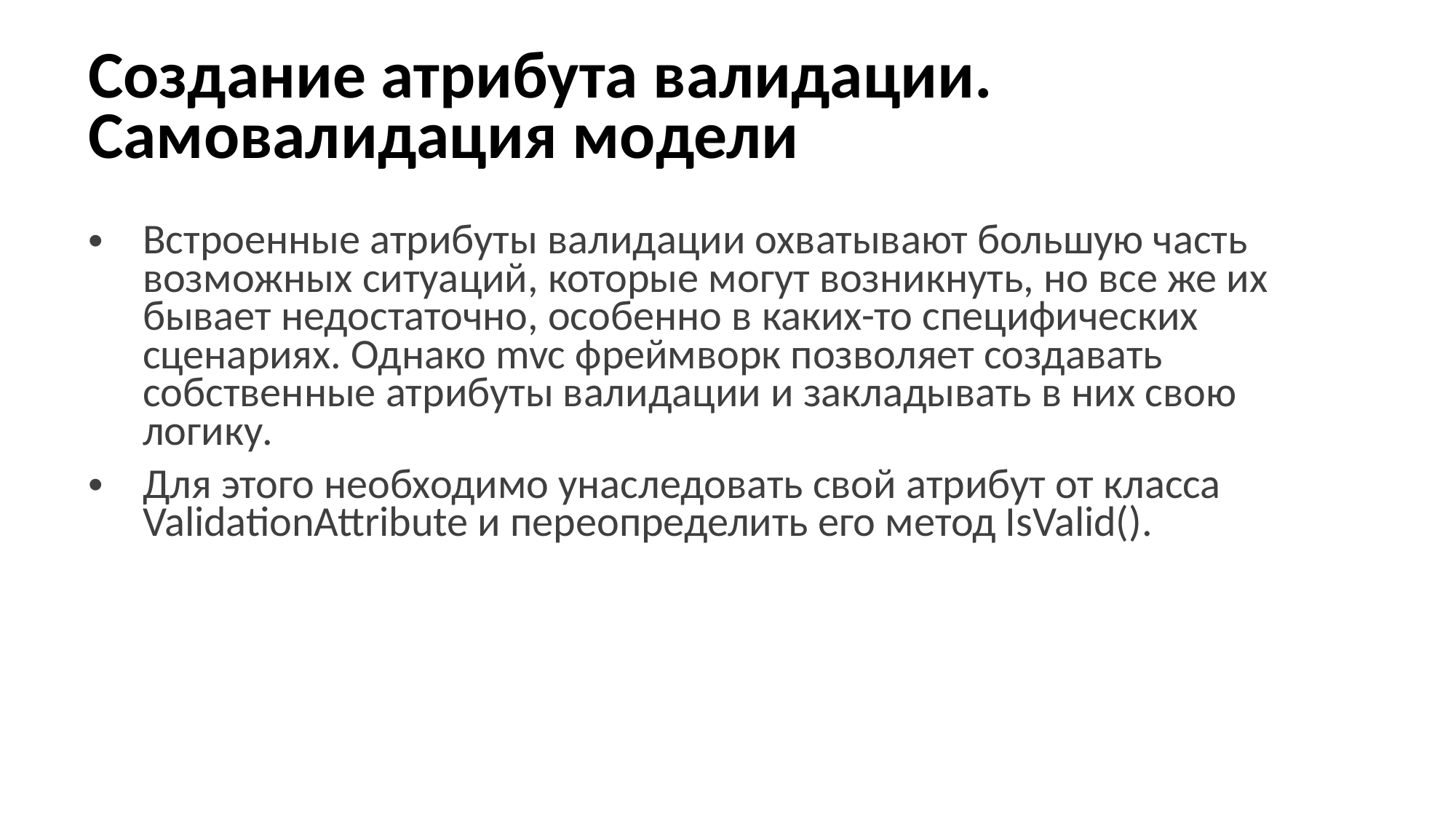

# Создание атрибута валидации. Самовалидация модели
Встроенные атрибуты валидации охватывают большую часть возможных ситуаций, которые могут возникнуть, но все же их бывает недостаточно, особенно в каких-то специфических сценариях. Однако mvc фреймворк позволяет создавать собственные атрибуты валидации и закладывать в них свою логику.
Для этого необходимо унаследовать свой атрибут от класса ValidationAttribute и переопределить его метод IsValid().